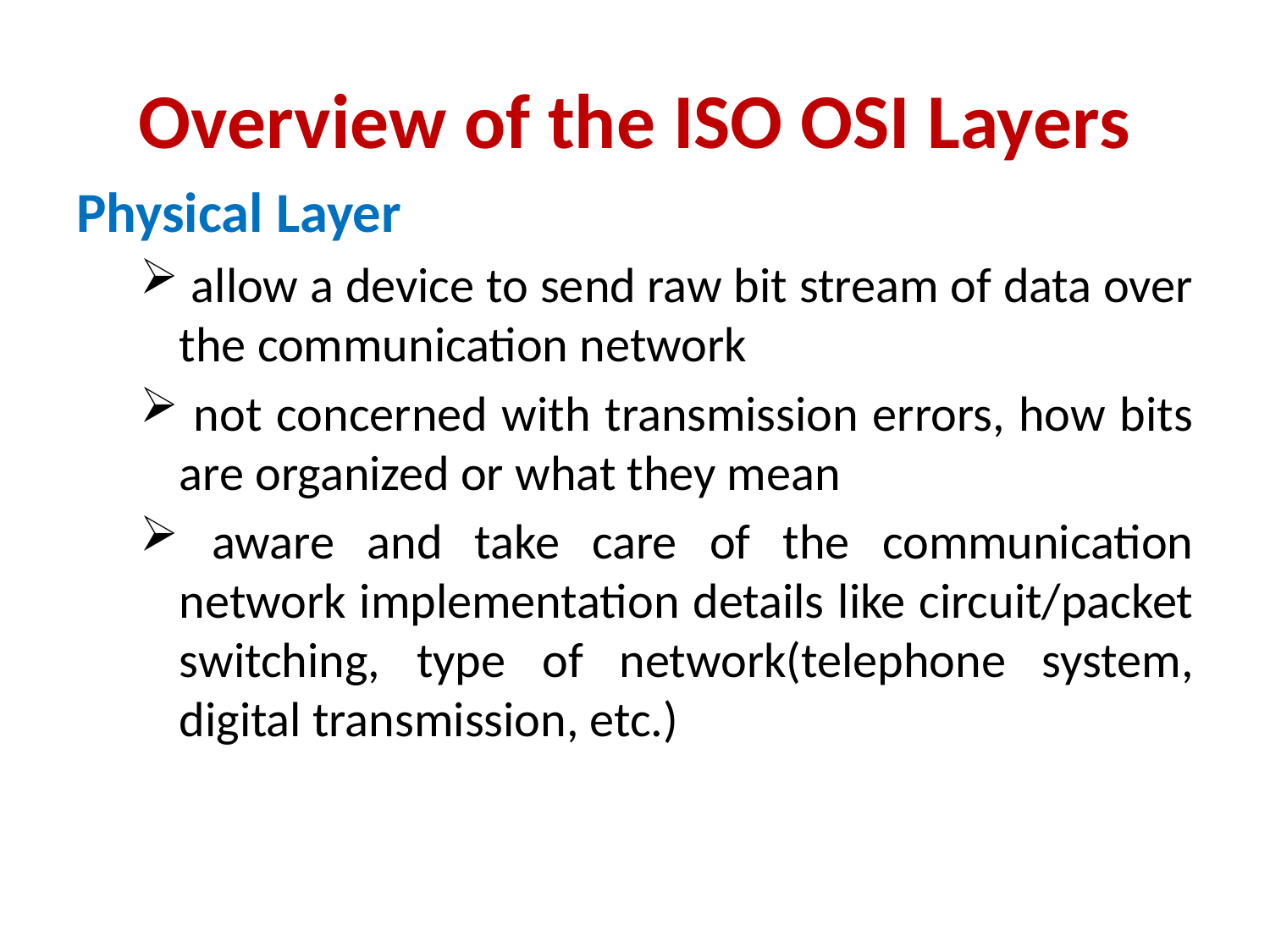

# Overview of the ISO OSI Layers
Physical Layer
 allow a device to send raw bit stream of data over the communication network
 not concerned with transmission errors, how bits are organized or what they mean
 aware and take care of the communication network implementation details like circuit/packet switching, type of network(telephone system, digital transmission, etc.)